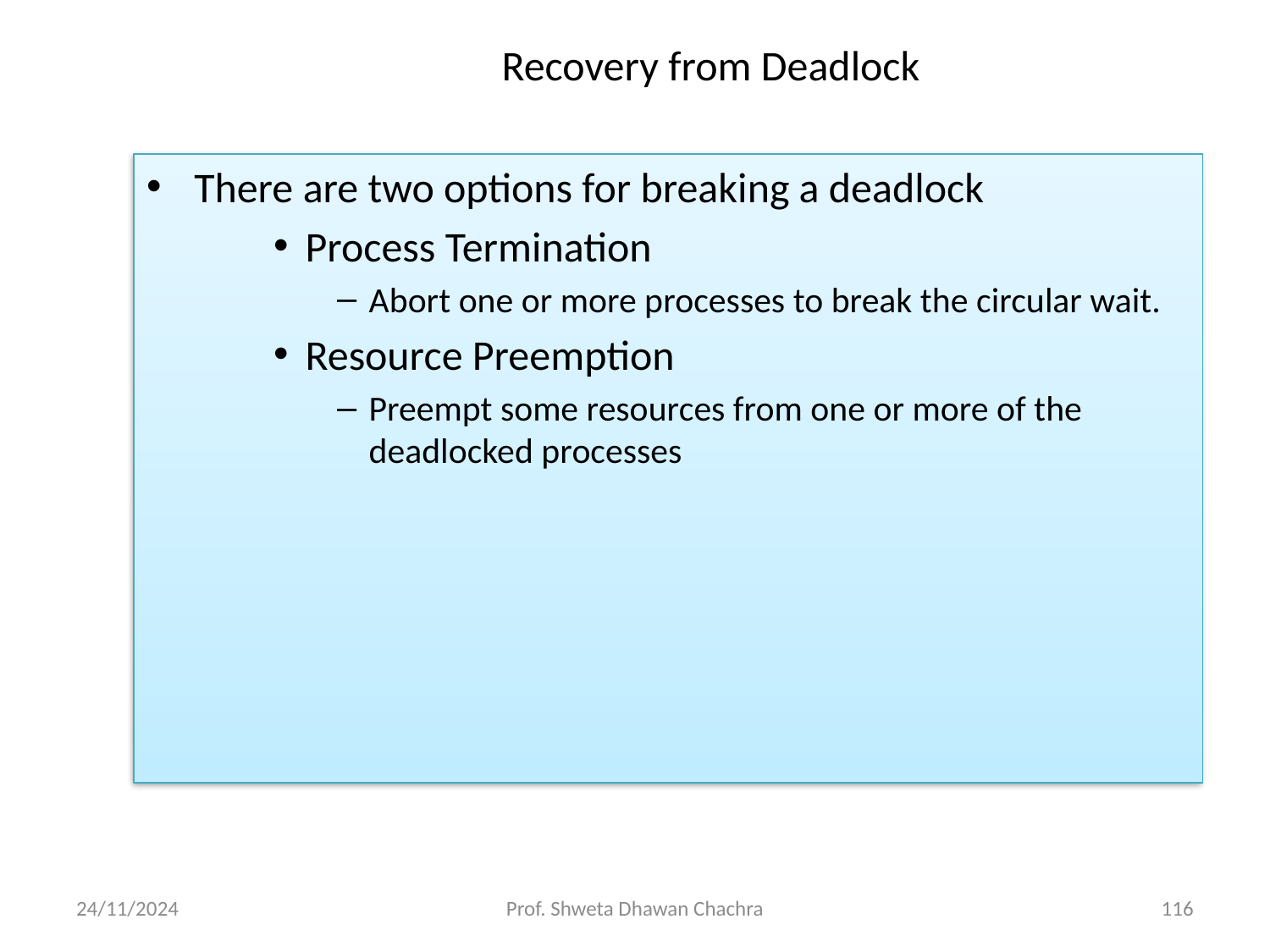

# Recovery from Deadlock
There are two options for breaking a deadlock
Process Termination
Abort one or more processes to break the circular wait.
Resource Preemption
Preempt some resources from one or more of the deadlocked processes
24/11/2024
Prof. Shweta Dhawan Chachra
116